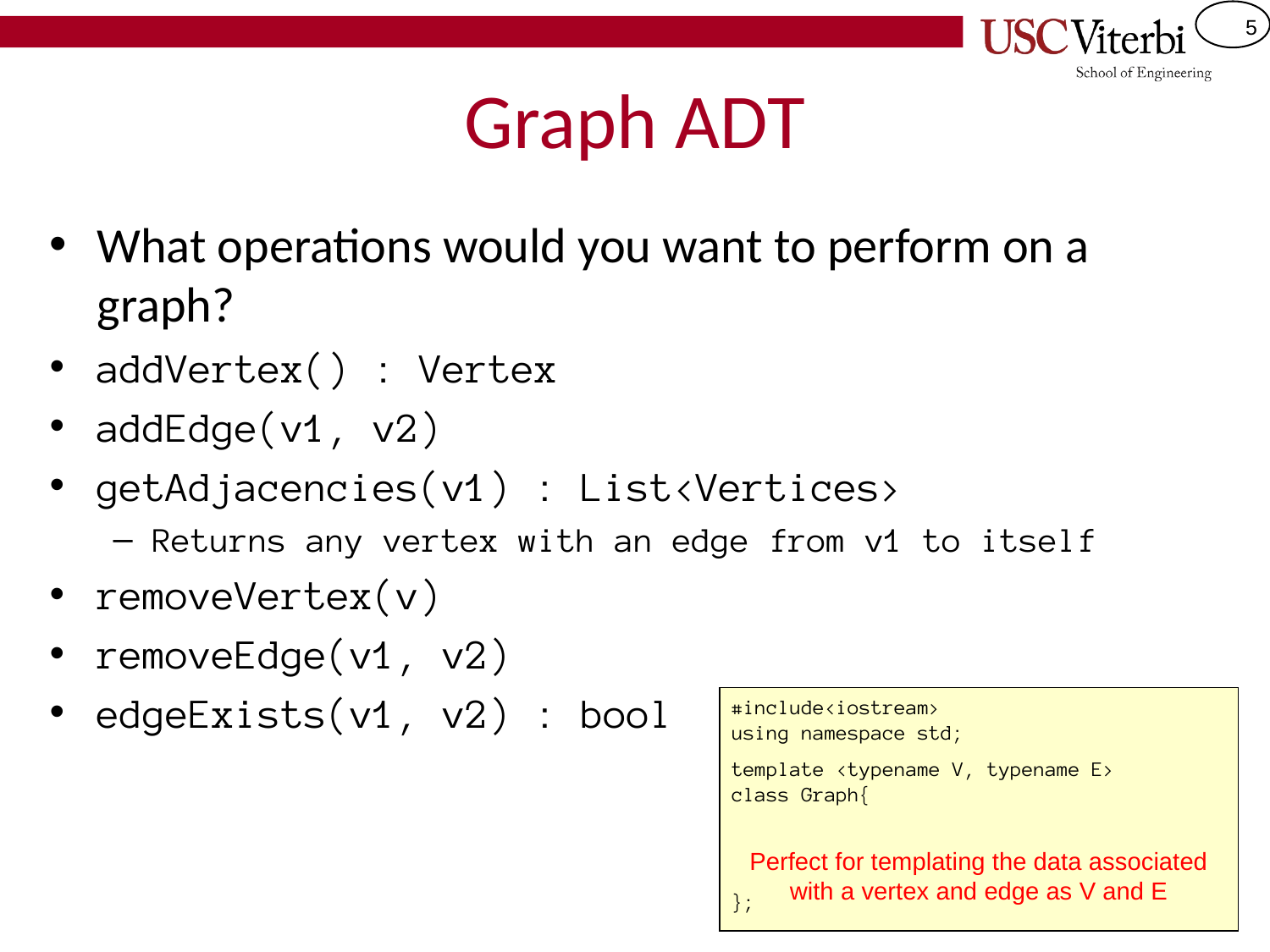

# Graph ADT
What operations would you want to perform on a graph?
addVertex() : Vertex
addEdge(v1, v2)
getAdjacencies(v1) : List<Vertices>
Returns any vertex with an edge from v1 to itself
removeVertex(v)
removeEdge(v1, v2)
edgeExists(v1, v2) : bool
#include<iostream>
using namespace std;
template <typename V, typename E>
class Graph{

};
Perfect for templating the data associated with a vertex and edge as V and E